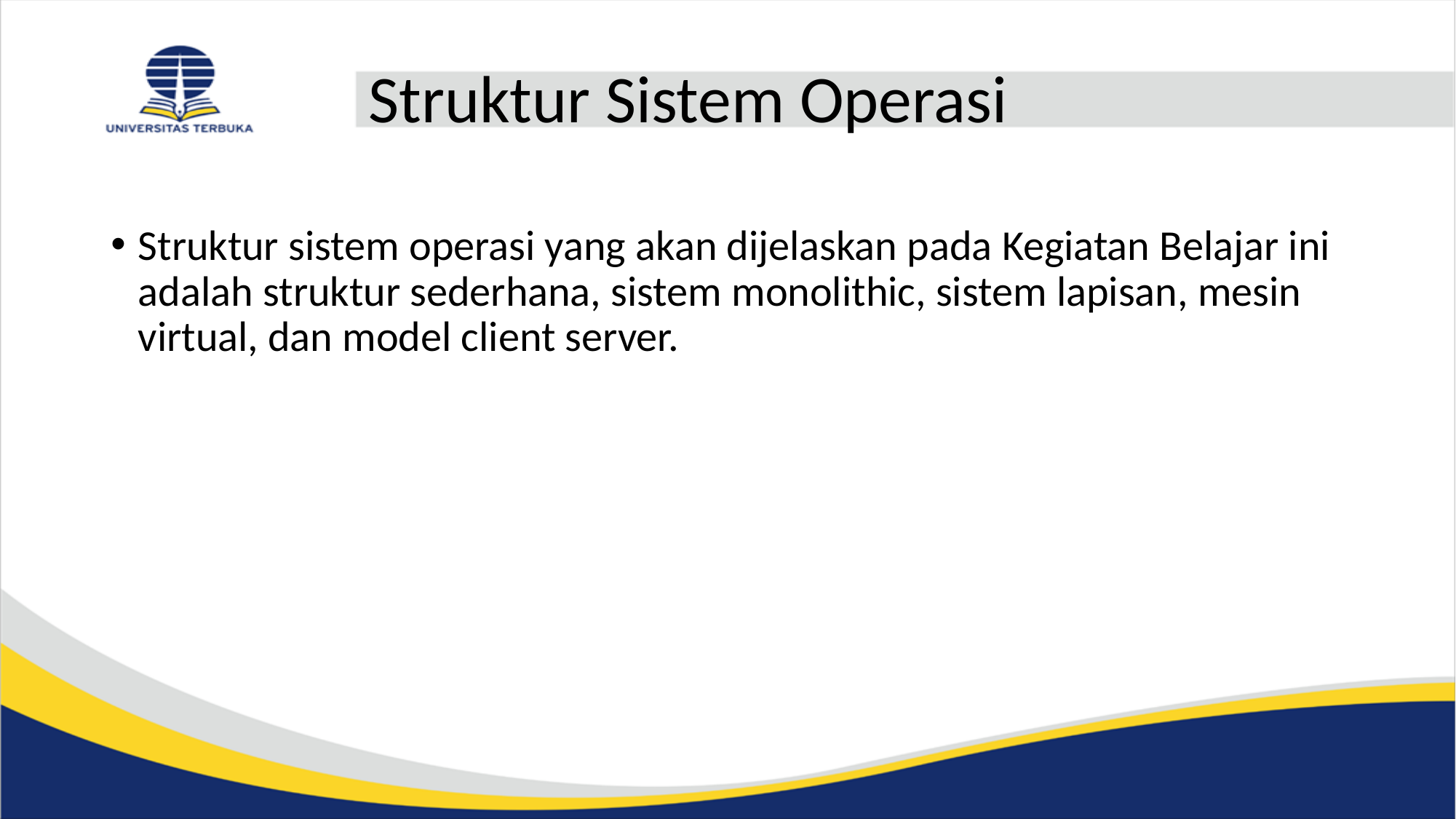

# Struktur Sistem Operasi
Struktur sistem operasi yang akan dijelaskan pada Kegiatan Belajar ini adalah struktur sederhana, sistem monolithic, sistem lapisan, mesin virtual, dan model client server.